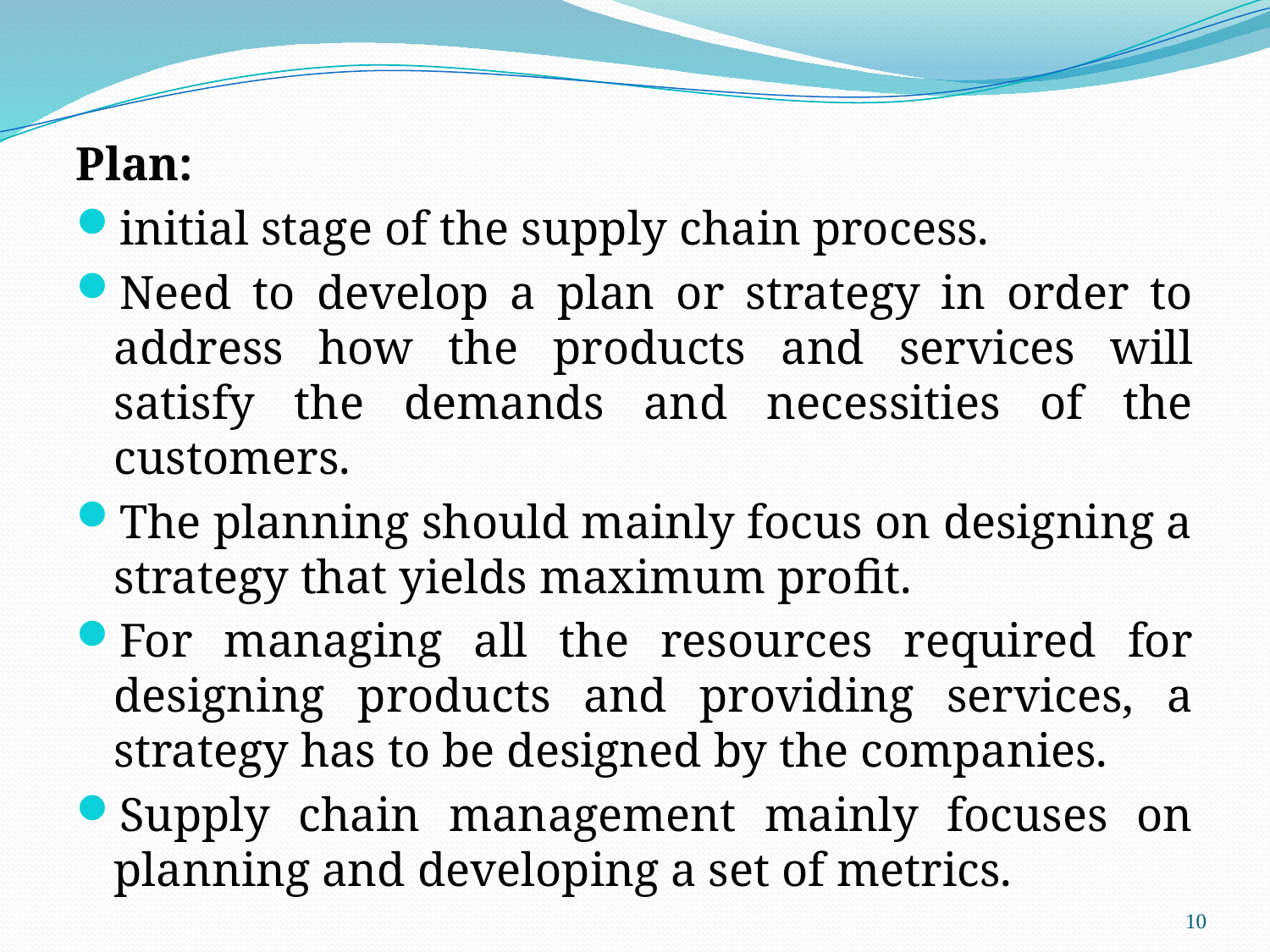

Plan:
initial stage of the supply chain process.
Need to develop a plan or strategy in order to address how the products and services will satisfy the demands and necessities of the customers.
The planning should mainly focus on designing a strategy that yields maximum profit.
For managing all the resources required for designing products and providing services, a strategy has to be designed by the companies.
Supply chain management mainly focuses on planning and developing a set of metrics.

10